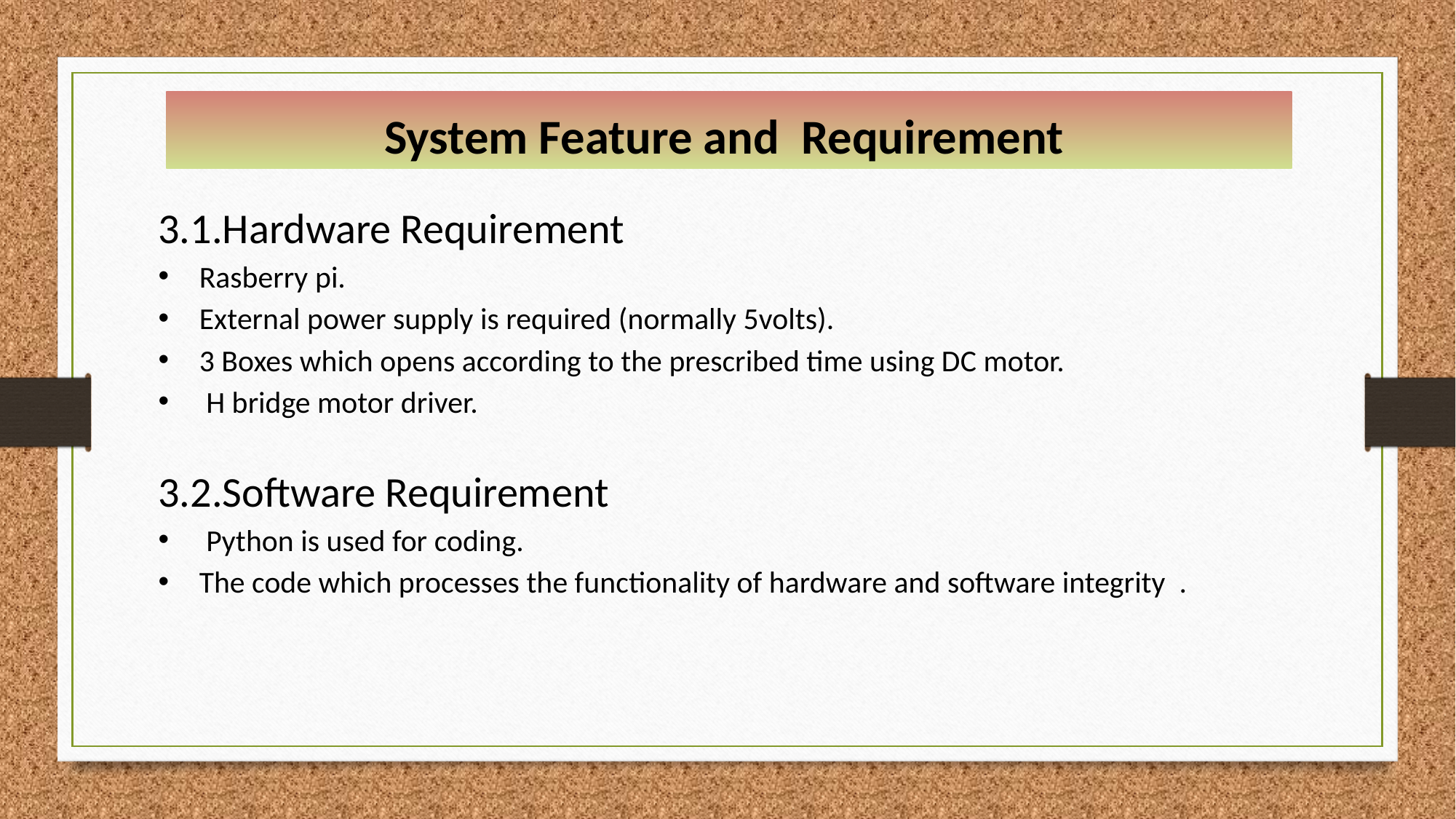

System Feature and  Requirement

3.1.Hardware Requirement
Rasberry pi.
External power supply is required (normally 5volts).
3 Boxes which opens according to the prescribed time using DC motor.
 H bridge motor driver.

3.2.Software Requirement
 Python is used for coding.
The code which processes the functionality of hardware and software integrity  .